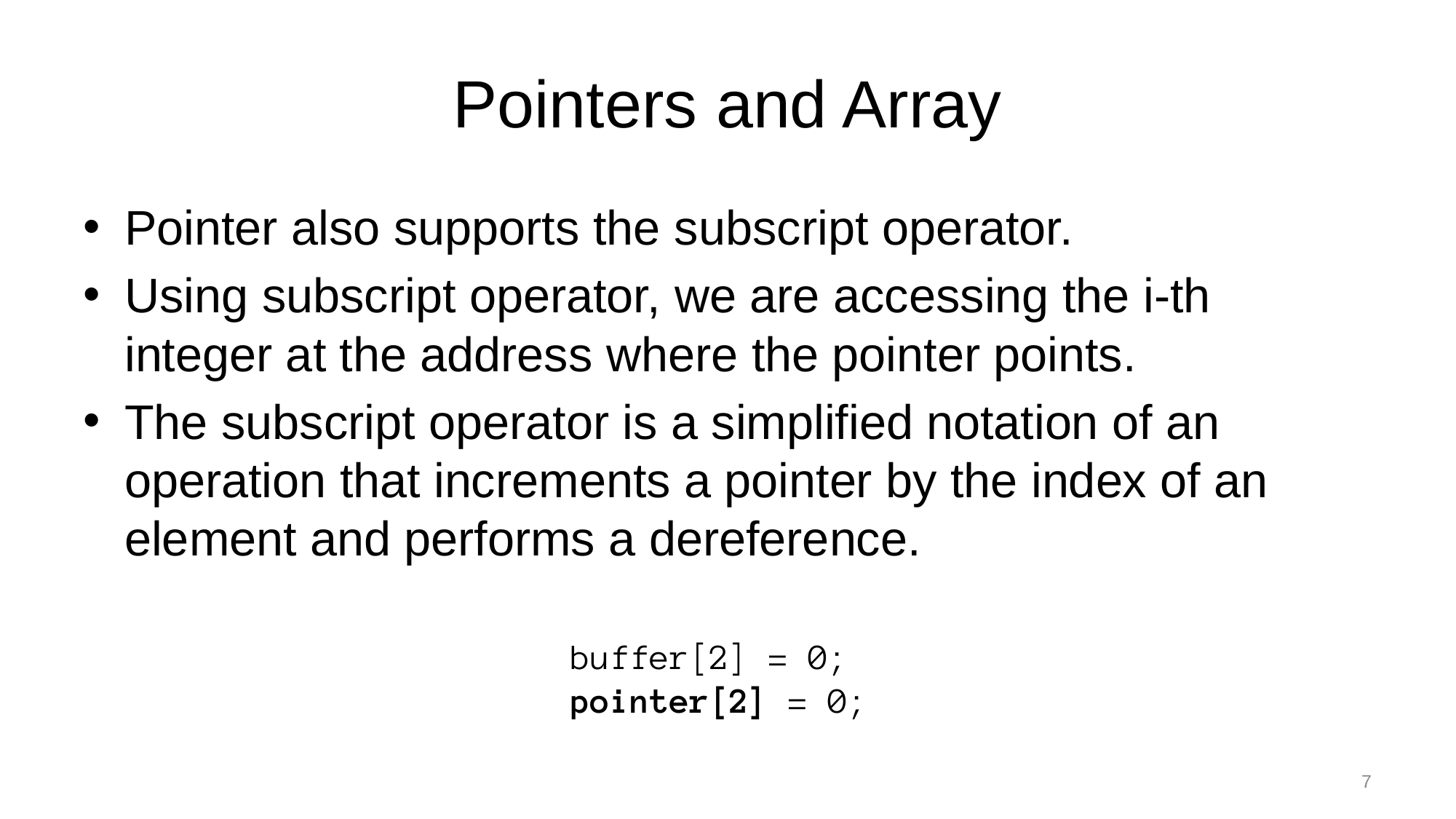

# Pointers and Array
Pointer also supports the subscript operator.
Using subscript operator, we are accessing the i-th integer at the address where the pointer points.
The subscript operator is a simplified notation of an operation that increments a pointer by the index of an element and performs a dereference.
buffer[2] = 0;
pointer[2] = 0;
7